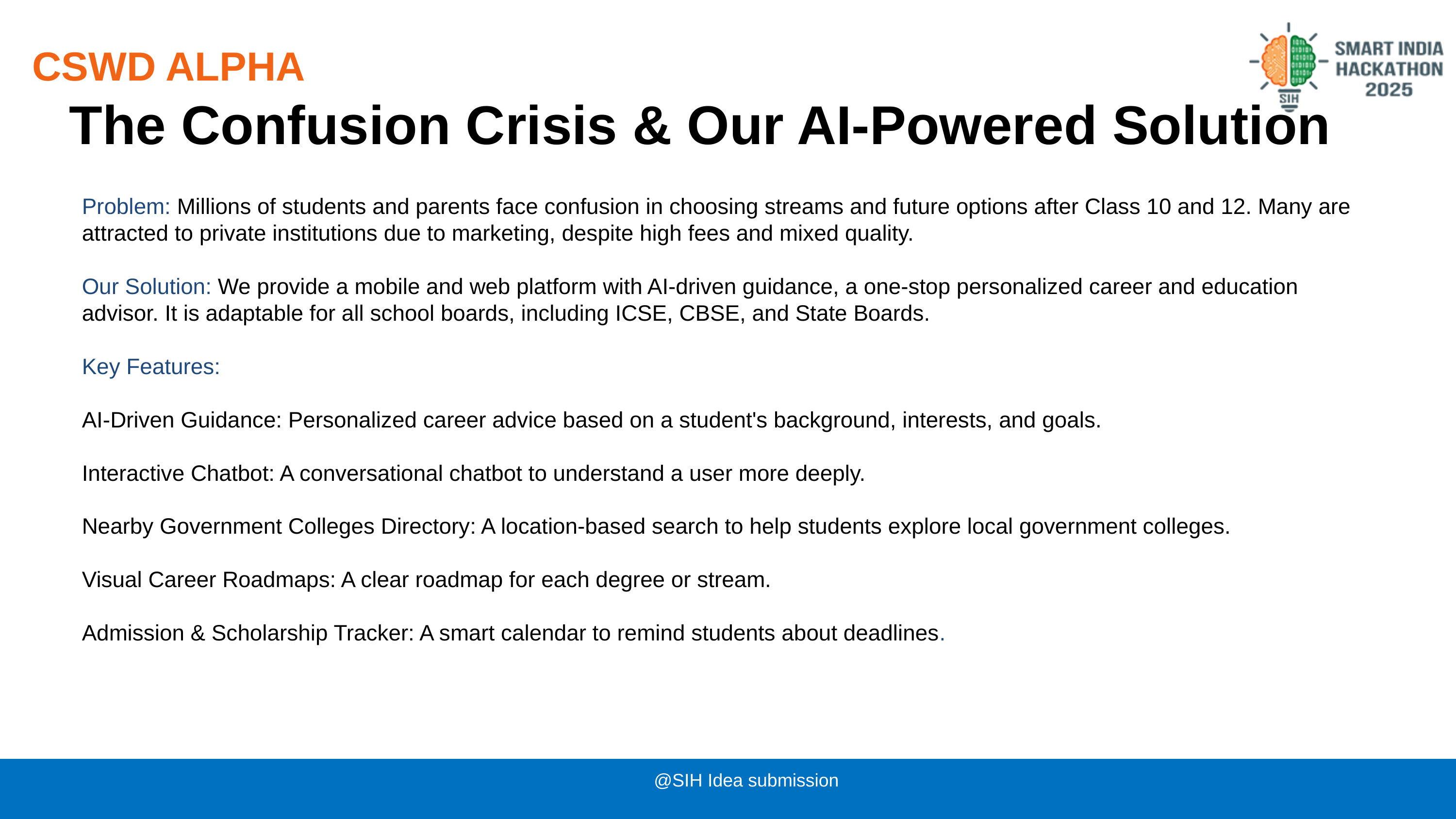

CSWD ALPHA
 The Confusion Crisis & Our AI-Powered Solution
Problem: Millions of students and parents face confusion in choosing streams and future options after Class 10 and 12. Many are attracted to private institutions due to marketing, despite high fees and mixed quality.

Our Solution: We provide a mobile and web platform with AI-driven guidance, a one-stop personalized career and education advisor. It is adaptable for all school boards, including ICSE, CBSE, and State Boards.

Key Features:

AI-Driven Guidance: Personalized career advice based on a student's background, interests, and goals.

Interactive Chatbot: A conversational chatbot to understand a user more deeply.

Nearby Government Colleges Directory: A location-based search to help students explore local government colleges.

Visual Career Roadmaps: A clear roadmap for each degree or stream.

Admission & Scholarship Tracker: A smart calendar to remind students about deadlines.

@SIH Idea submission

2